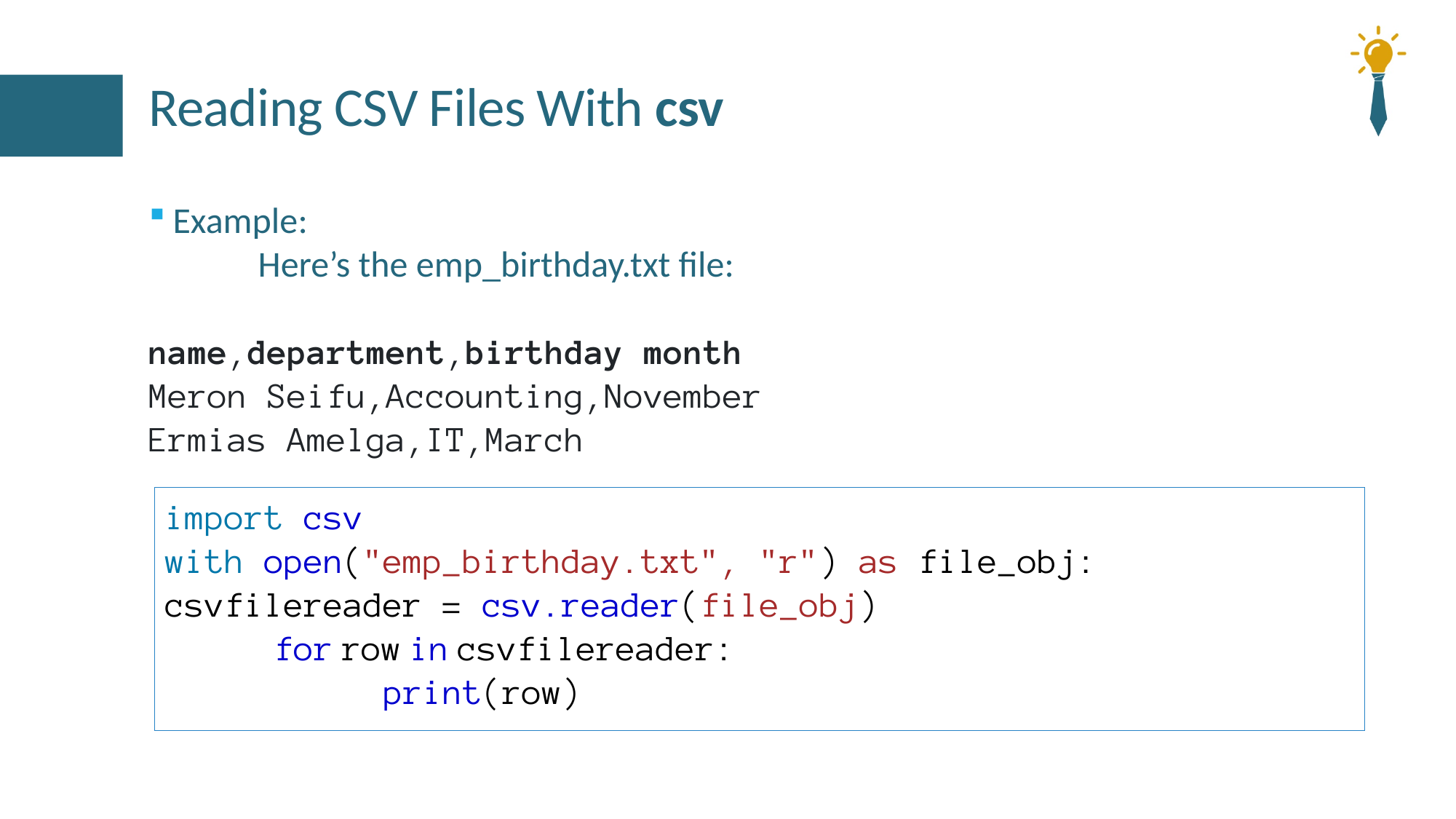

# Reading CSV Files With csv
Example:
	Here’s the emp_birthday.txt file:
name,department,birthday month
Meron Seifu,Accounting,November
Ermias Amelga,IT,March

import csv
with open("emp_birthday.txt", "r") as file_obj:  	csvfilereader = csv.reader(file_obj)
  	for row in csvfilereader:
   		print(row)